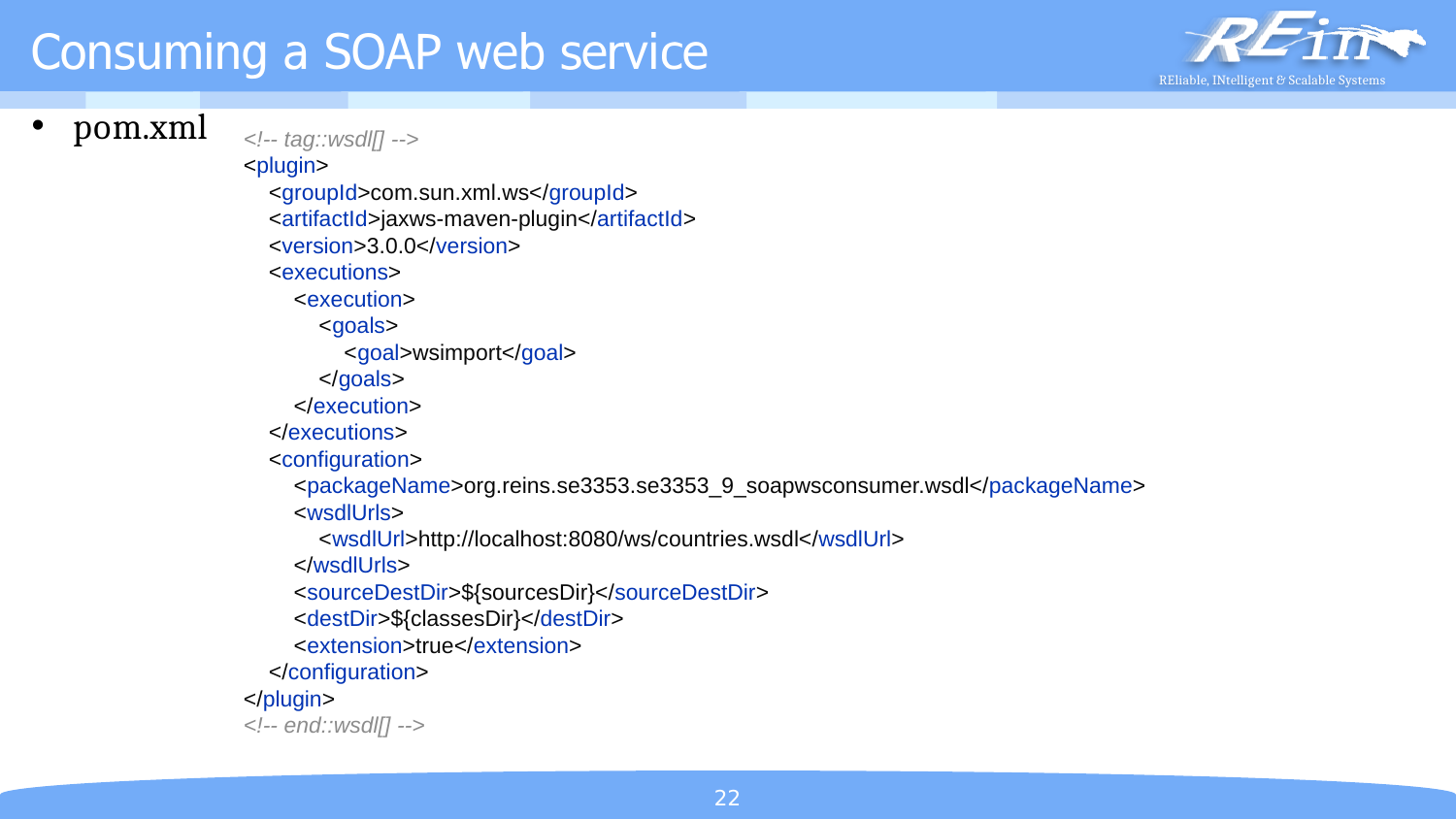

# Consuming a SOAP web service
pom.xml
<!-- tag::wsdl[] -->
<plugin>
    <groupId>com.sun.xml.ws</groupId>
    <artifactId>jaxws-maven-plugin</artifactId>
    <version>3.0.0</version>
    <executions>
        <execution>
            <goals>
                <goal>wsimport</goal>
            </goals>
        </execution>
    </executions>
    <configuration>
        <packageName>org.reins.se3353.se3353_9_soapwsconsumer.wsdl</packageName>
        <wsdlUrls>
            <wsdlUrl>http://localhost:8080/ws/countries.wsdl</wsdlUrl>
        </wsdlUrls>
        <sourceDestDir>${sourcesDir}</sourceDestDir>
        <destDir>${classesDir}</destDir>
        <extension>true</extension>
    </configuration>
</plugin>
<!-- end::wsdl[] -->
22